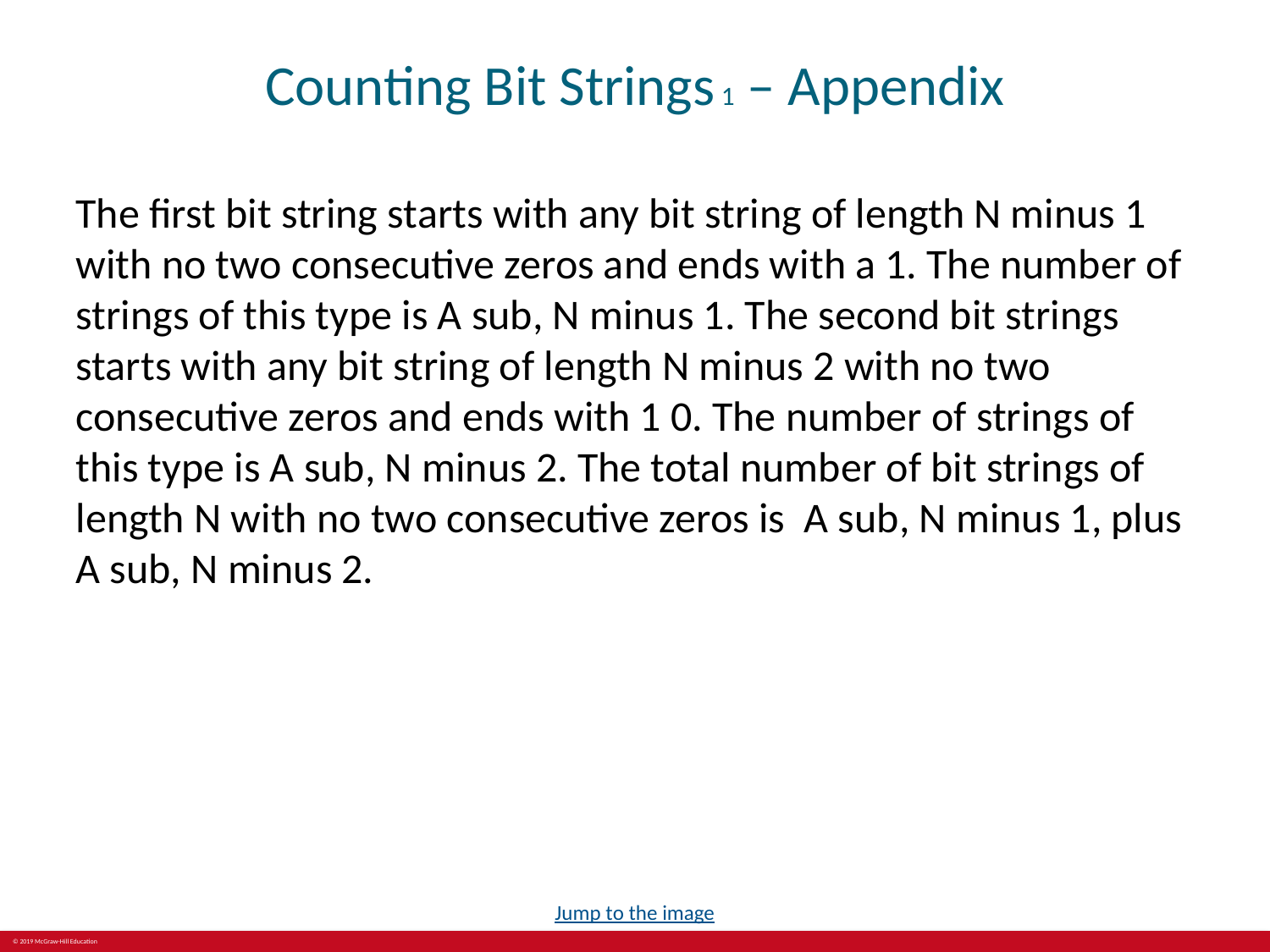

# Counting Bit Strings 1 – Appendix
The first bit string starts with any bit string of length N minus 1 with no two consecutive zeros and ends with a 1. The number of strings of this type is A sub, N minus 1. The second bit strings starts with any bit string of length N minus 2 with no two consecutive zeros and ends with 1 0. The number of strings of this type is A sub, N minus 2. The total number of bit strings of length N with no two consecutive zeros is  A sub, N minus 1, plus A sub, N minus 2.
Jump to the image